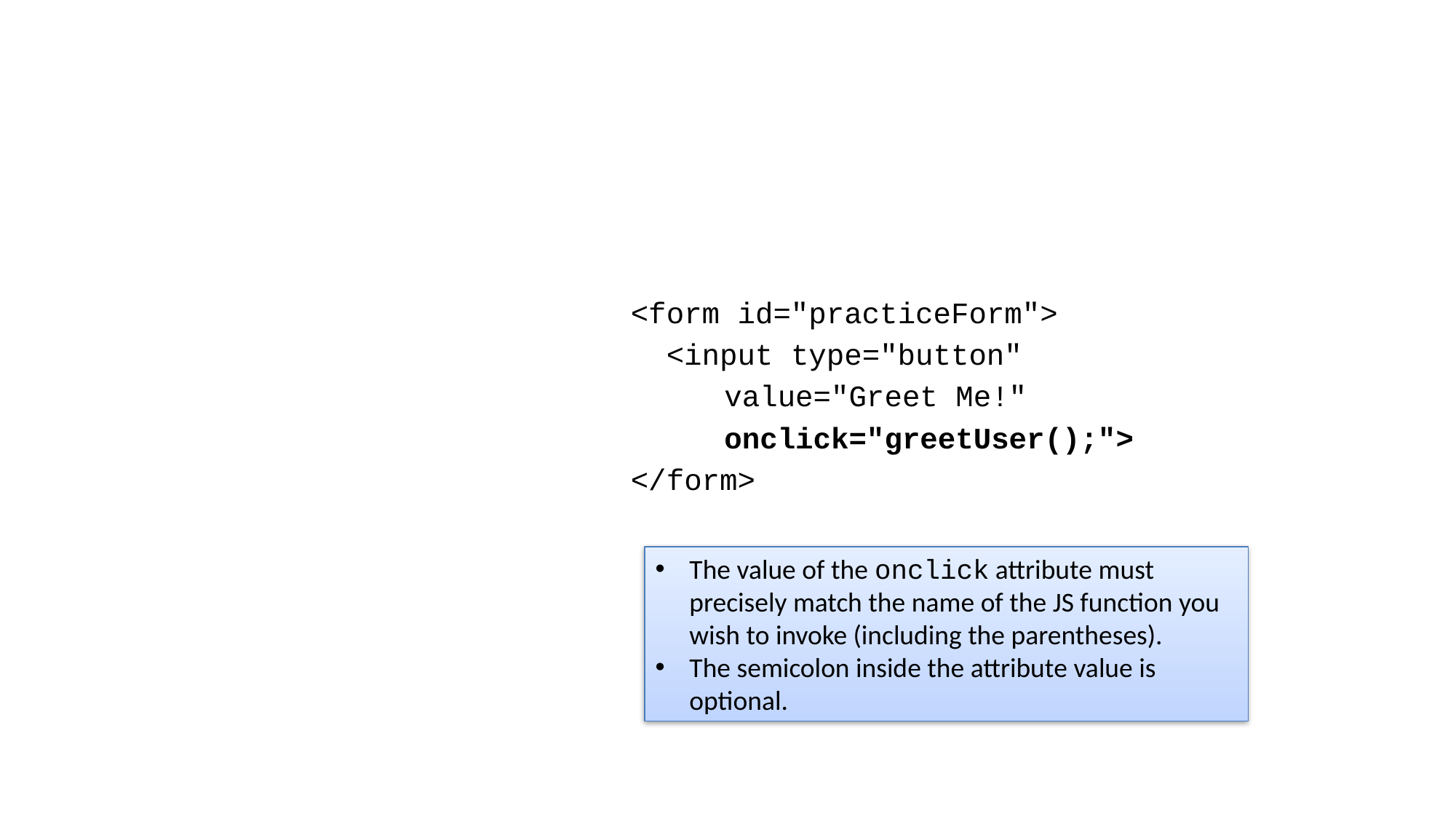

<form id="practiceForm">
  <input type="button"
		   value="Greet Me!"
		   onclick="greetUser();">
</form>

# The Greeting: III: Connect the button to the function.
The value of the onclick attribute must precisely match the name of the JS function you wish to invoke (including the parentheses).
The semicolon inside the attribute value is optional.